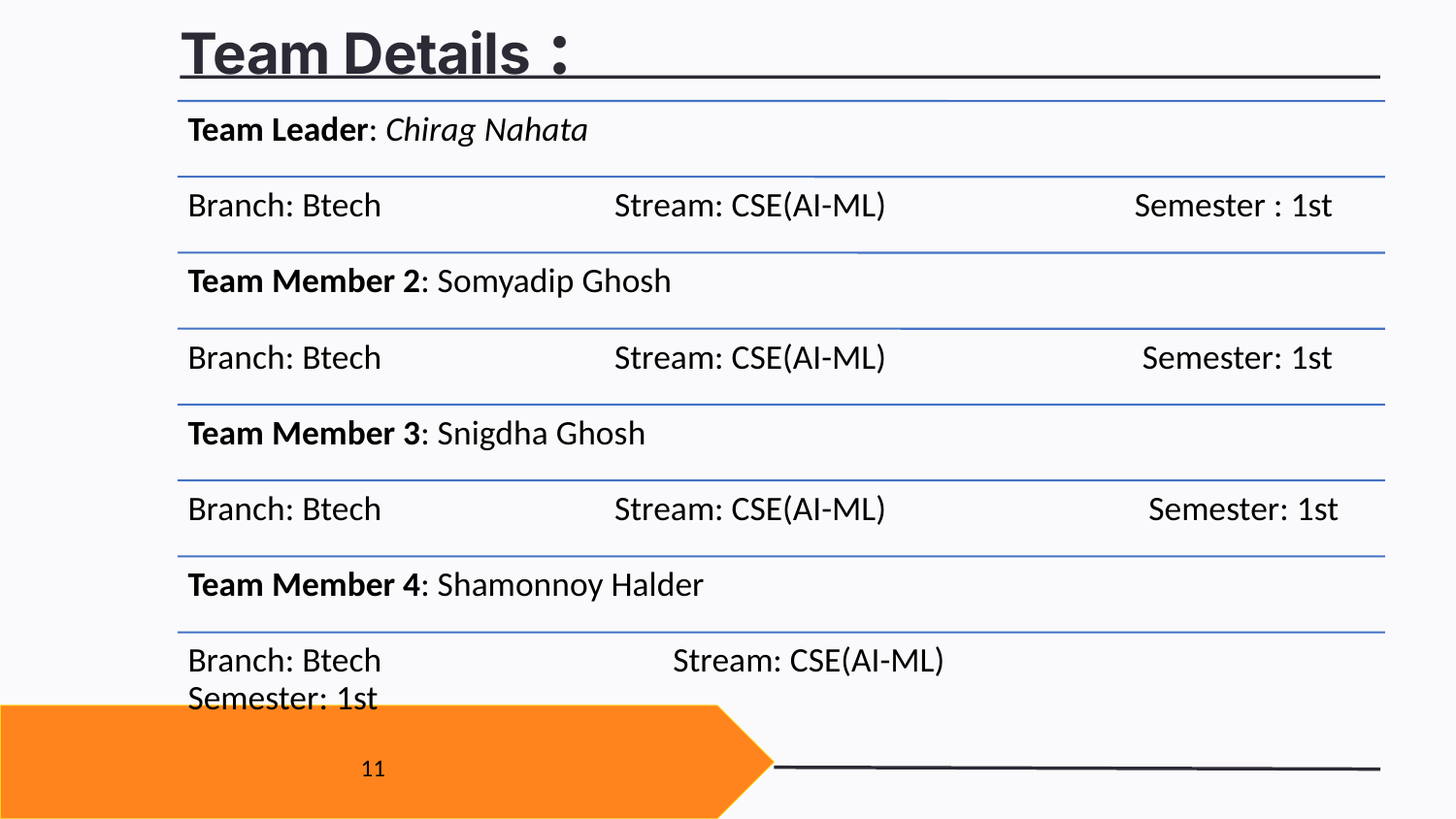

Team Details :

Team Leader: Chirag Nahata
Branch: Btech                              Stream: CSE(AI-ML)                                Semester : 1st
Team Member 2: Somyadip Ghosh
Branch: Btech                              Stream: CSE(AI-ML)                                 Semester: 1st
Team Member 3: Snigdha Ghosh
Branch: Btech                              Stream: CSE(AI-ML)	                              Semester: 1st
Team Member 4: Shamonnoy Halder
Branch: Btech	                         Stream: CSE(AI-ML)	                               Semester: 1st

11